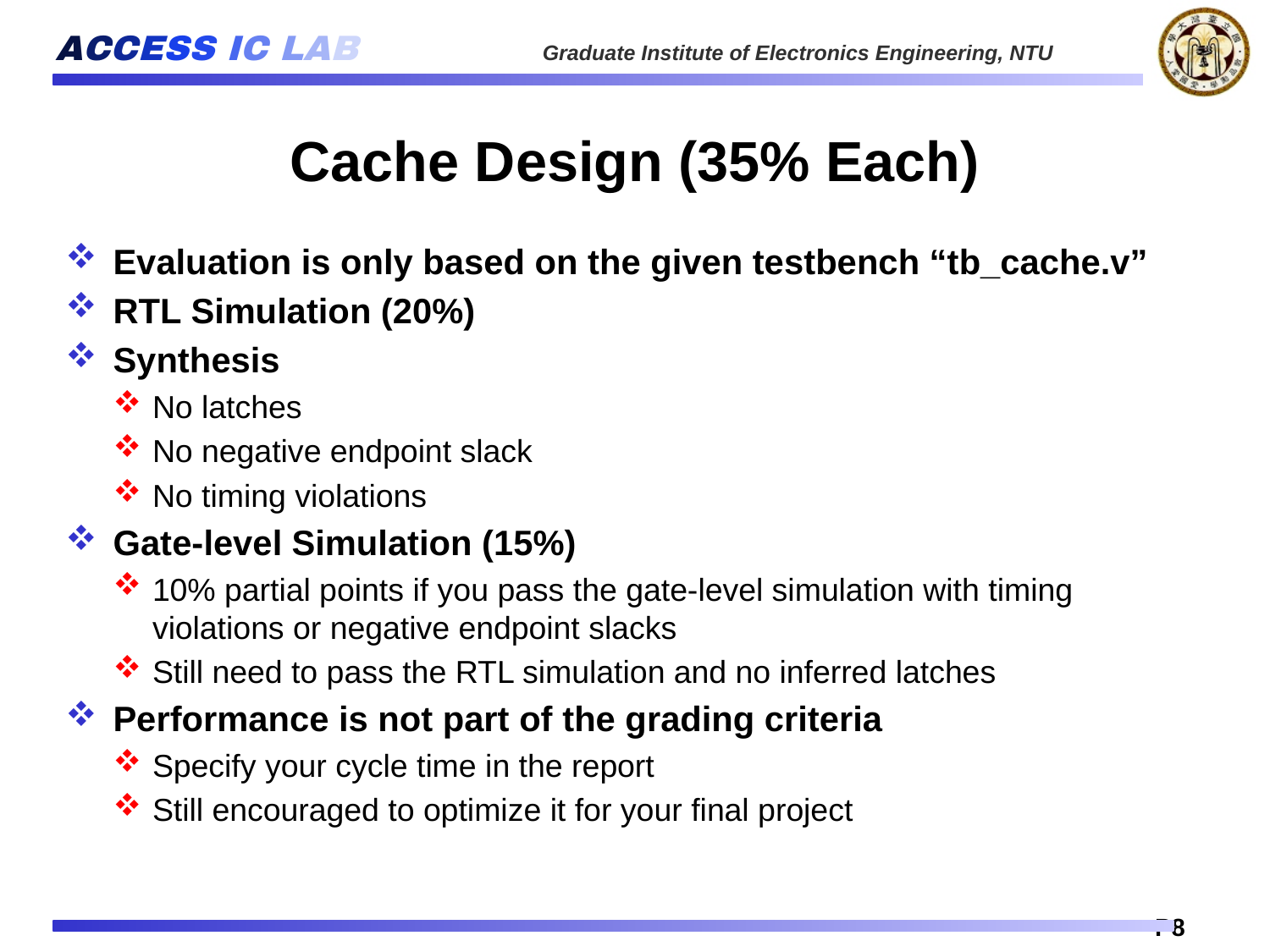

# Cache Design (35% Each)
Evaluation is only based on the given testbench “tb_cache.v”
RTL Simulation (20%)
Synthesis
No latches
No negative endpoint slack
No timing violations
Gate-level Simulation (15%)
10% partial points if you pass the gate-level simulation with timing violations or negative endpoint slacks
Still need to pass the RTL simulation and no inferred latches
Performance is not part of the grading criteria
Specify your cycle time in the report
Still encouraged to optimize it for your final project